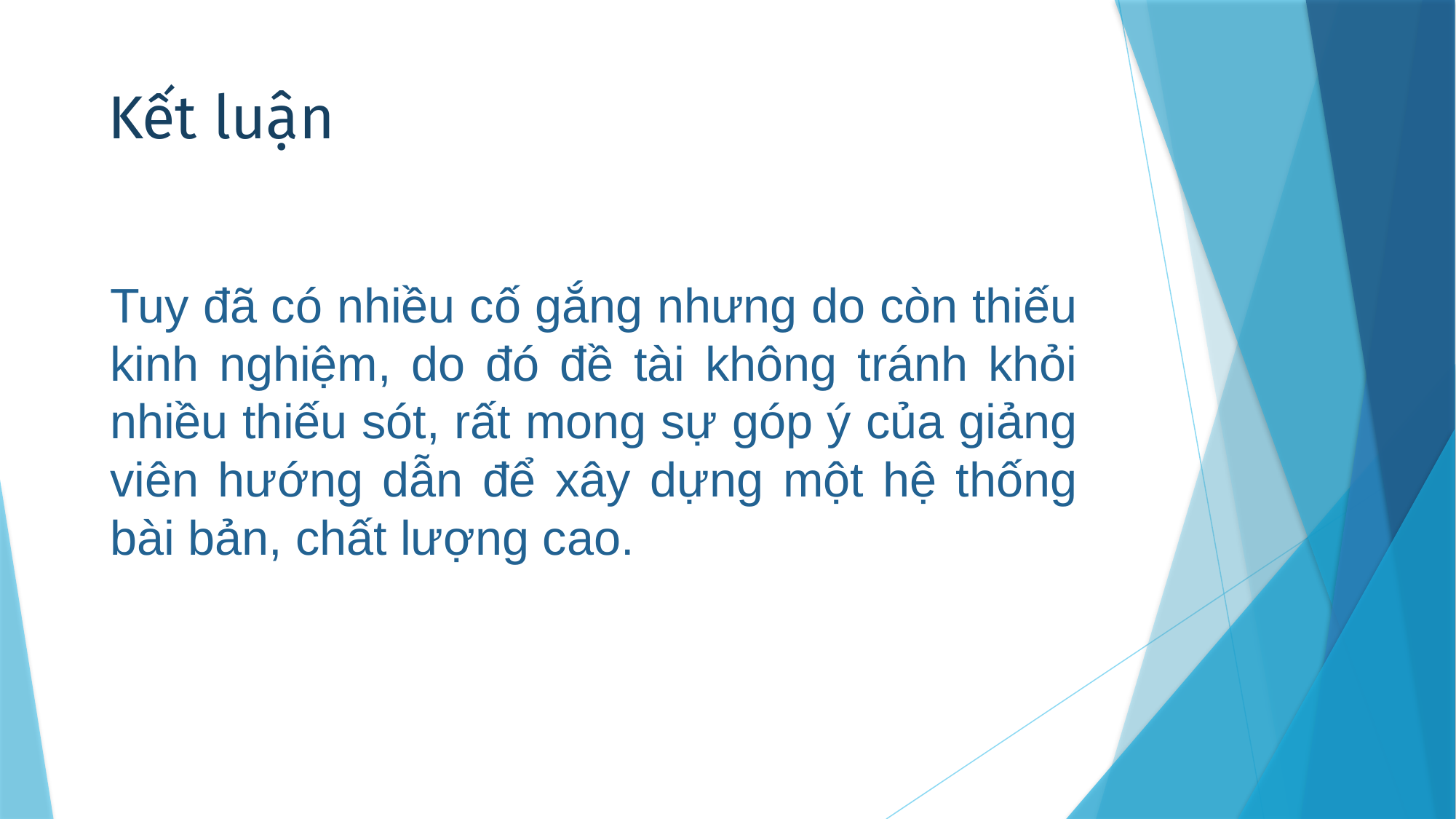

# Kết luận
Tuy đã có nhiều cố gắng nhưng do còn thiếu kinh nghiệm, do đó đề tài không tránh khỏi nhiều thiếu sót, rất mong sự góp ý của giảng viên hướng dẫn để xây dựng một hệ thống bài bản, chất lượng cao.